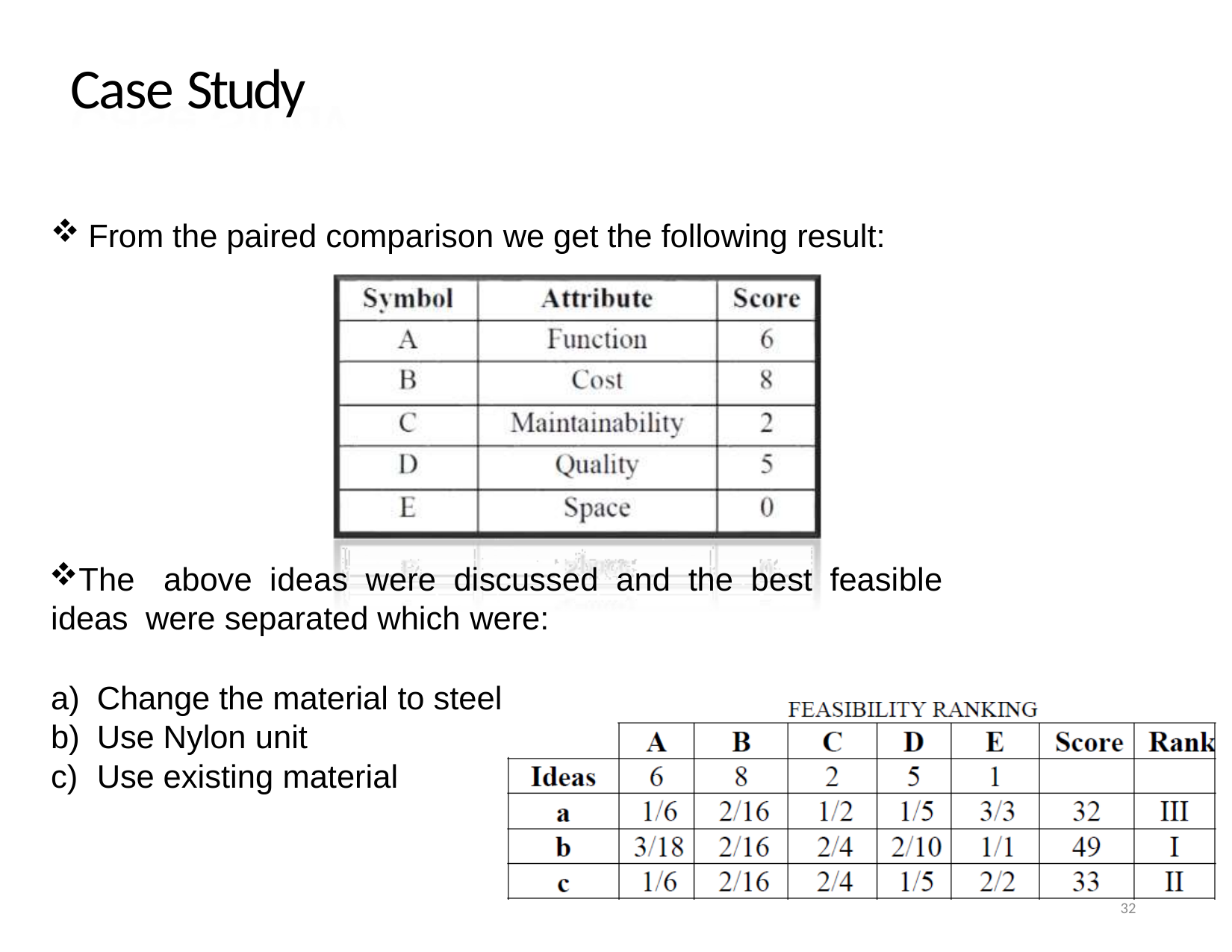

# Case Study

From the paired comparison we get the following result:

The	above	ideas	were	discussed	and	the	best	feasible	ideas  were separated which were:

Change the material to steel
Use Nylon unit
Use existing material

32